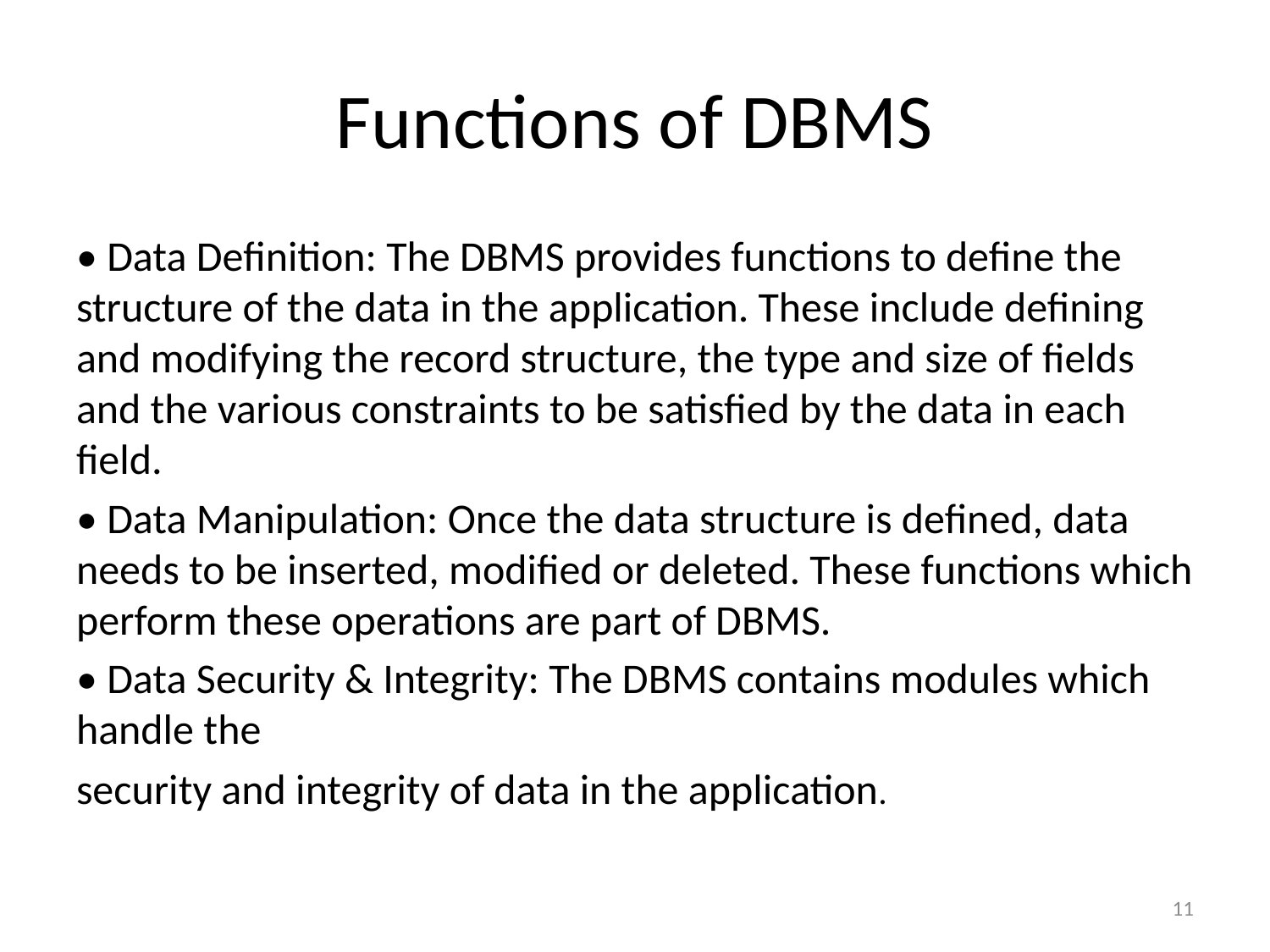

# Functions of DBMS
• Data Definition: The DBMS provides functions to define the structure of the data in the application. These include defining and modifying the record structure, the type and size of fields and the various constraints to be satisfied by the data in each field.
• Data Manipulation: Once the data structure is defined, data needs to be inserted, modified or deleted. These functions which perform these operations are part of DBMS.
• Data Security & Integrity: The DBMS contains modules which handle the
security and integrity of data in the application.
11